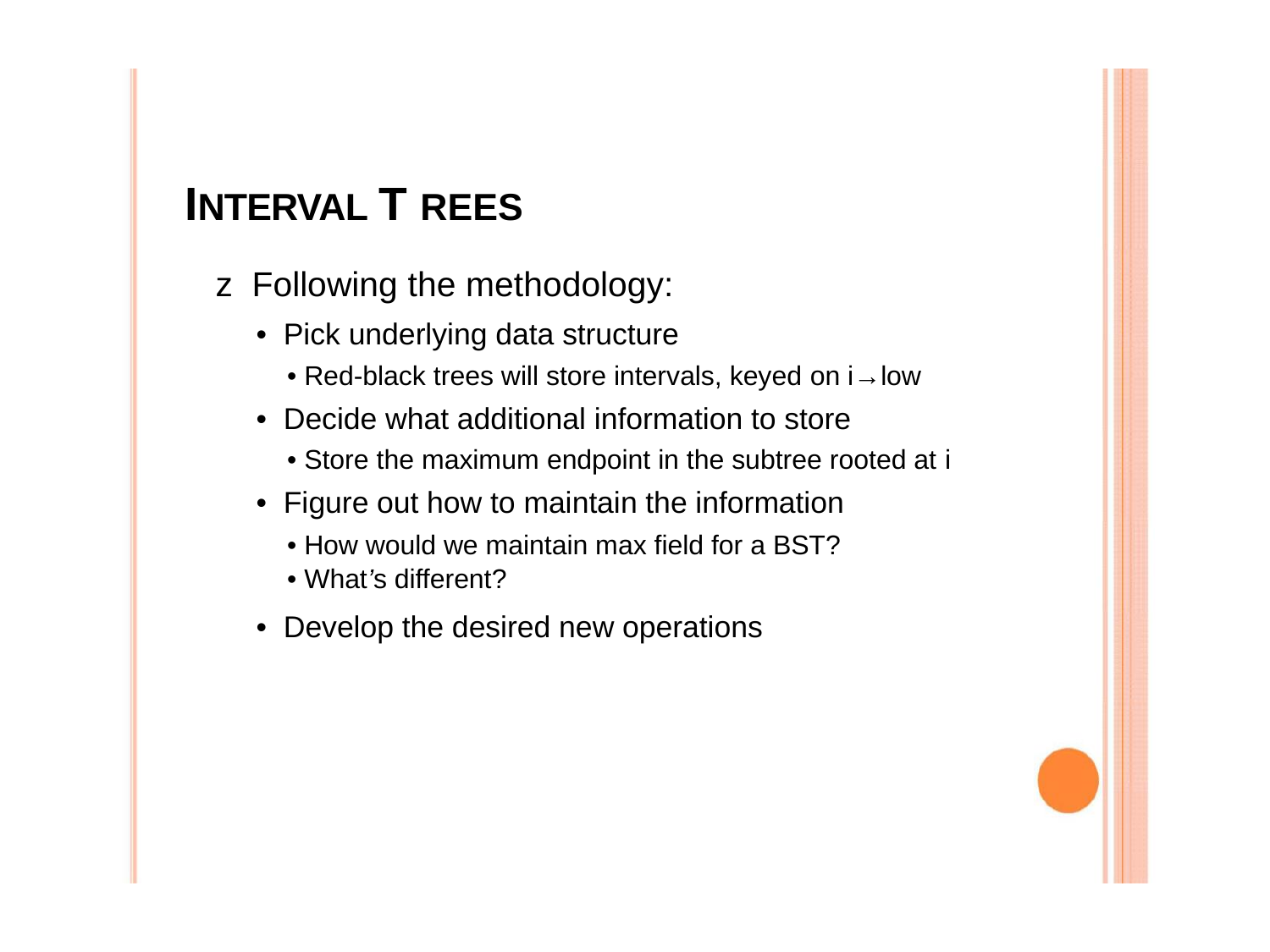

INTERVAL T REES
z Following the methodology:
• Pick underlying data structure
• Red-black trees will store intervals, keyed on i→low
• Decide what additional information to store
• Store the maximum endpoint in the subtree rooted at i
• Figure out how to maintain the information
• How would we maintain max field for a BST?
• What’s different?
• Develop the desired new operations